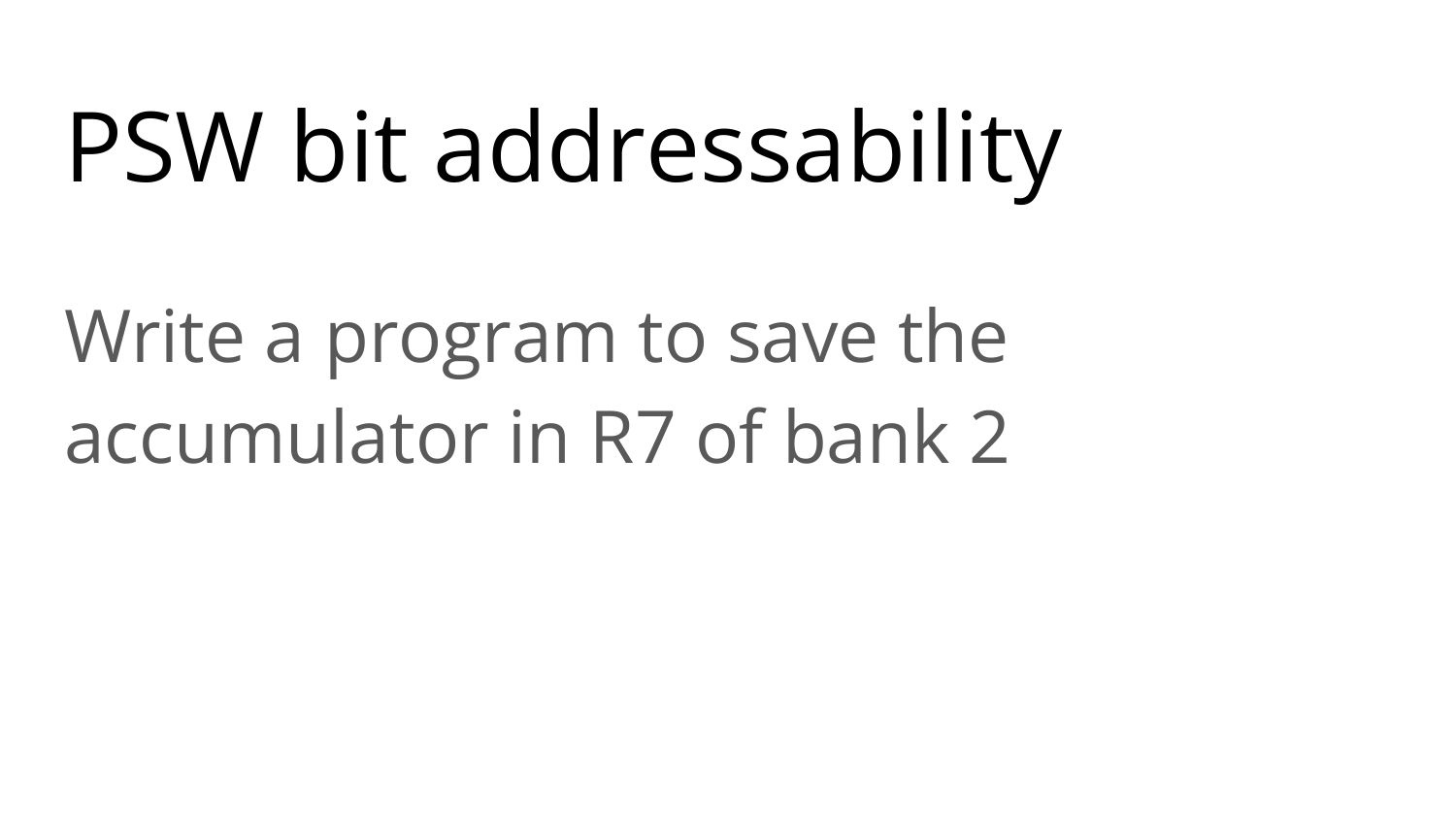

# PSW bit addressability
Write a program to save the accumulator in R7 of bank 2